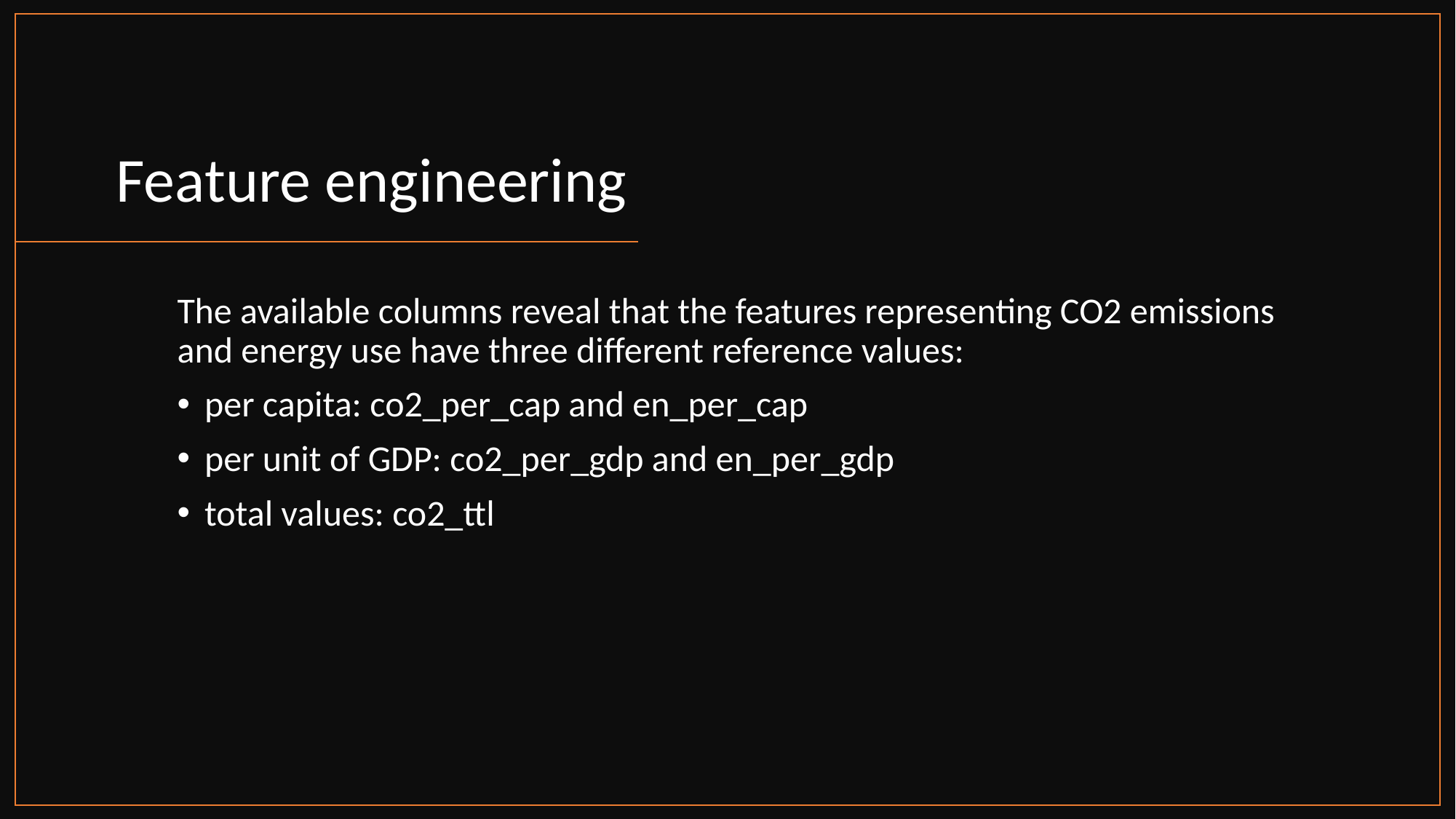

# Feature engineering
The available columns reveal that the features representing CO2 emissions and energy use have three different reference values:
per capita: co2_per_cap and en_per_cap
per unit of GDP: co2_per_gdp and en_per_gdp
total values: co2_ttl